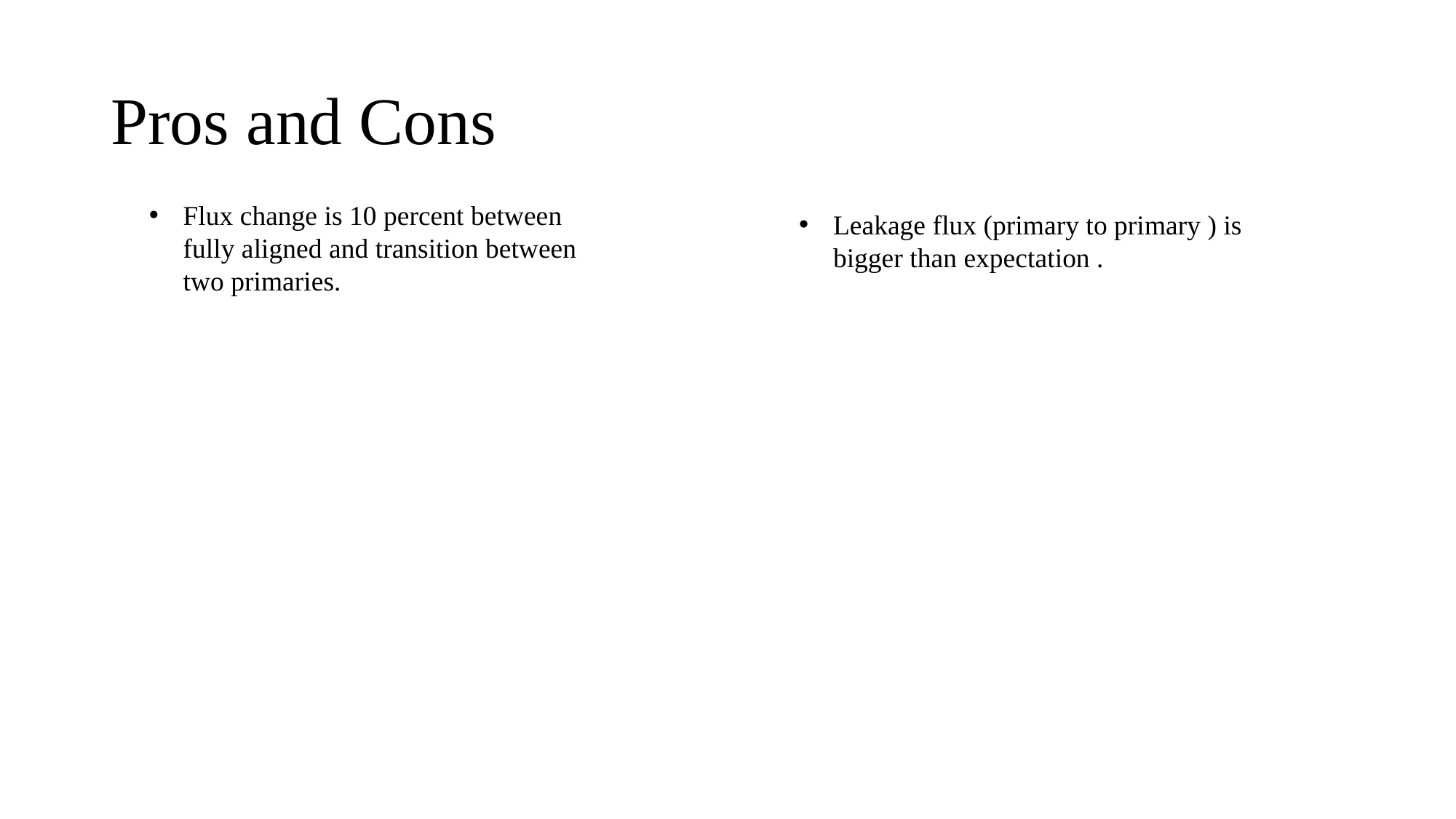

# Pros and Cons
Flux change is 10 percent between fully aligned and transition between two primaries.
Leakage flux (primary to primary ) is bigger than expectation .